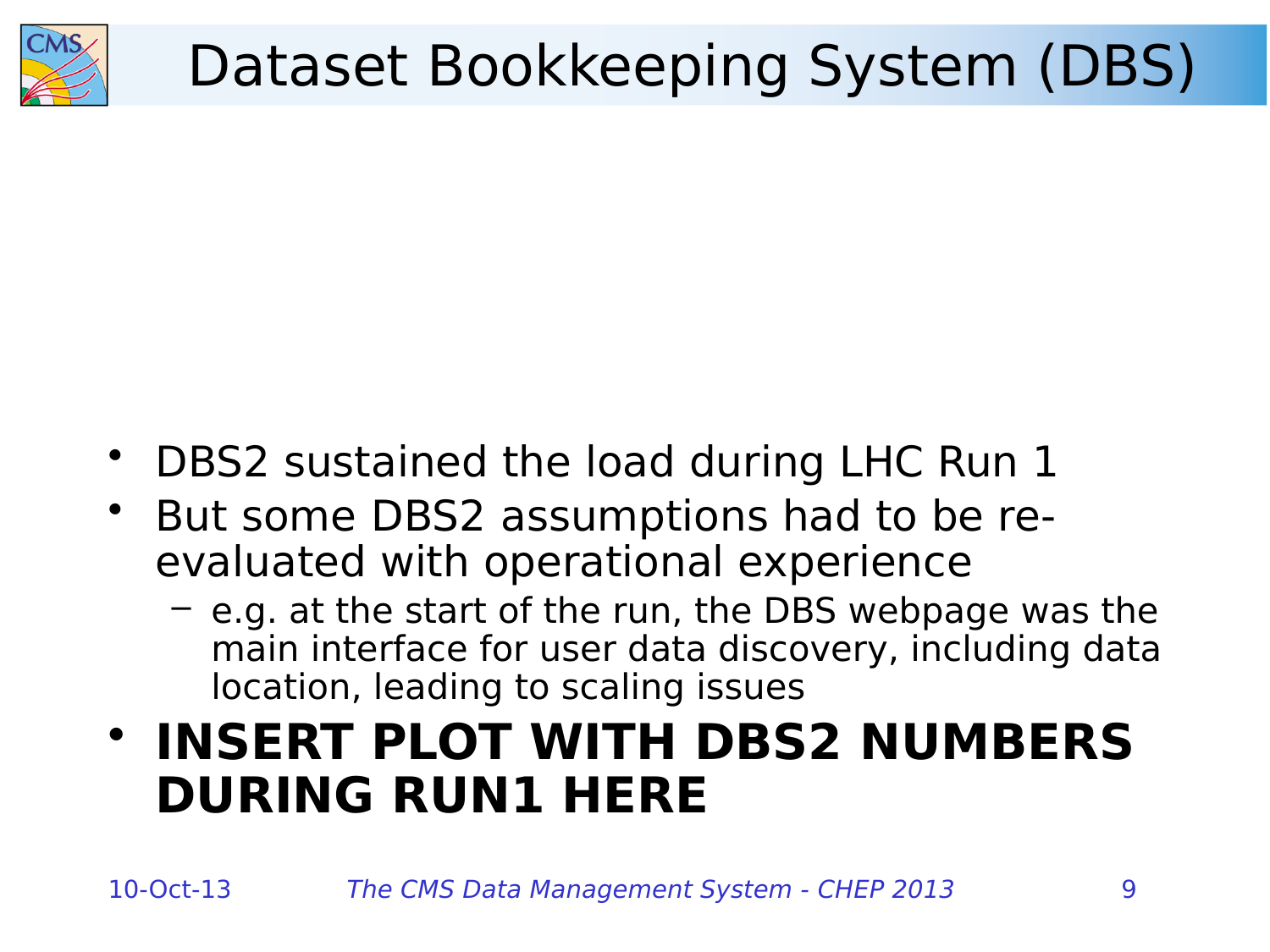

Dataset Bookkeeping System (DBS)
DBS2 sustained the load during LHC Run 1
But some DBS2 assumptions had to be re-evaluated with operational experience
e.g. at the start of the run, the DBS webpage was the main interface for user data discovery, including data location, leading to scaling issues
INSERT PLOT WITH DBS2 NUMBERS DURING RUN1 HERE
10-Oct-13
The CMS Data Management System - CHEP 2013
9